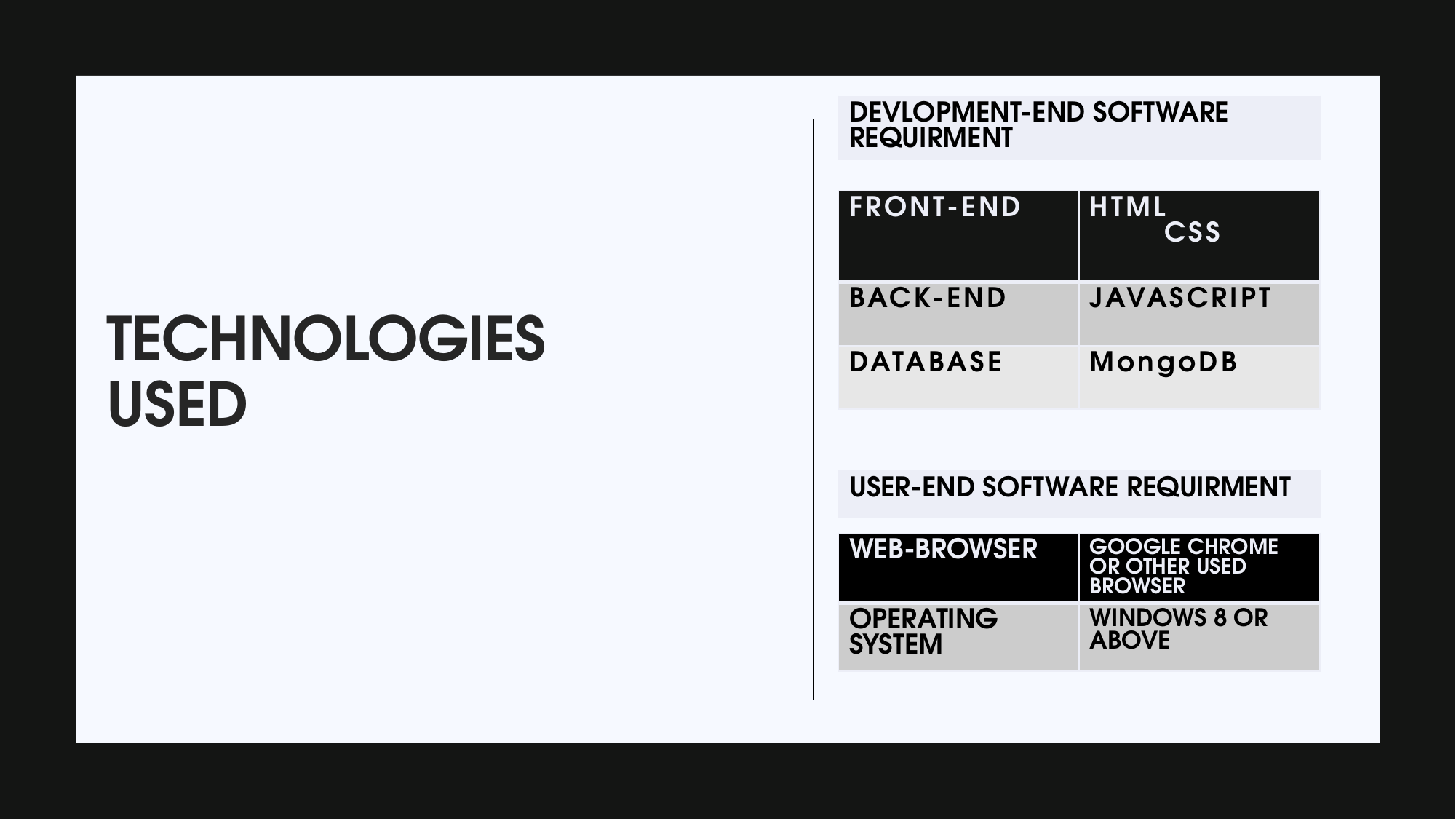

| DEVLOPMENT-END SOFTWARE REQUIRMENT |
| --- |
# technologies used
| FRONT-END | HTML CSS |
| --- | --- |
| BACK-END | JAVASCRIPT |
| DATABASE | MongoDB |
| USER-END SOFTWARE REQUIRMENT |
| --- |
| WEB-BROWSER | GOOGLE CHROME OR OTHER USED BROWSER |
| --- | --- |
| OPERATING SYSTEM | WINDOWS 8 OR ABOVE |